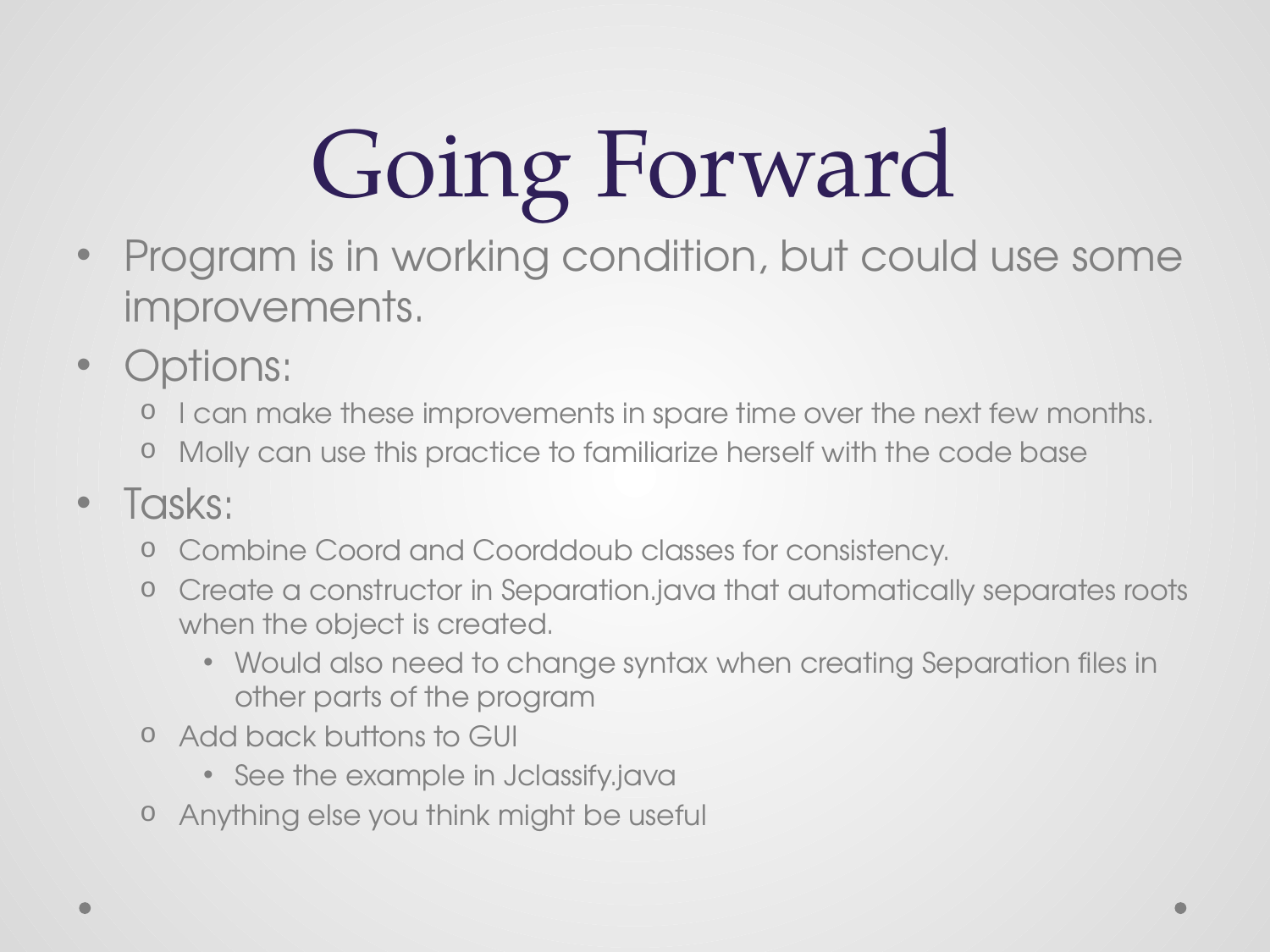

# Going Forward
Program is in working condition, but could use some improvements.
Options:
I can make these improvements in spare time over the next few months.
Molly can use this practice to familiarize herself with the code base
Tasks:
Combine Coord and Coorddoub classes for consistency.
Create a constructor in Separation.java that automatically separates roots when the object is created.
Would also need to change syntax when creating Separation files in other parts of the program
Add back buttons to GUI
See the example in Jclassify.java
Anything else you think might be useful